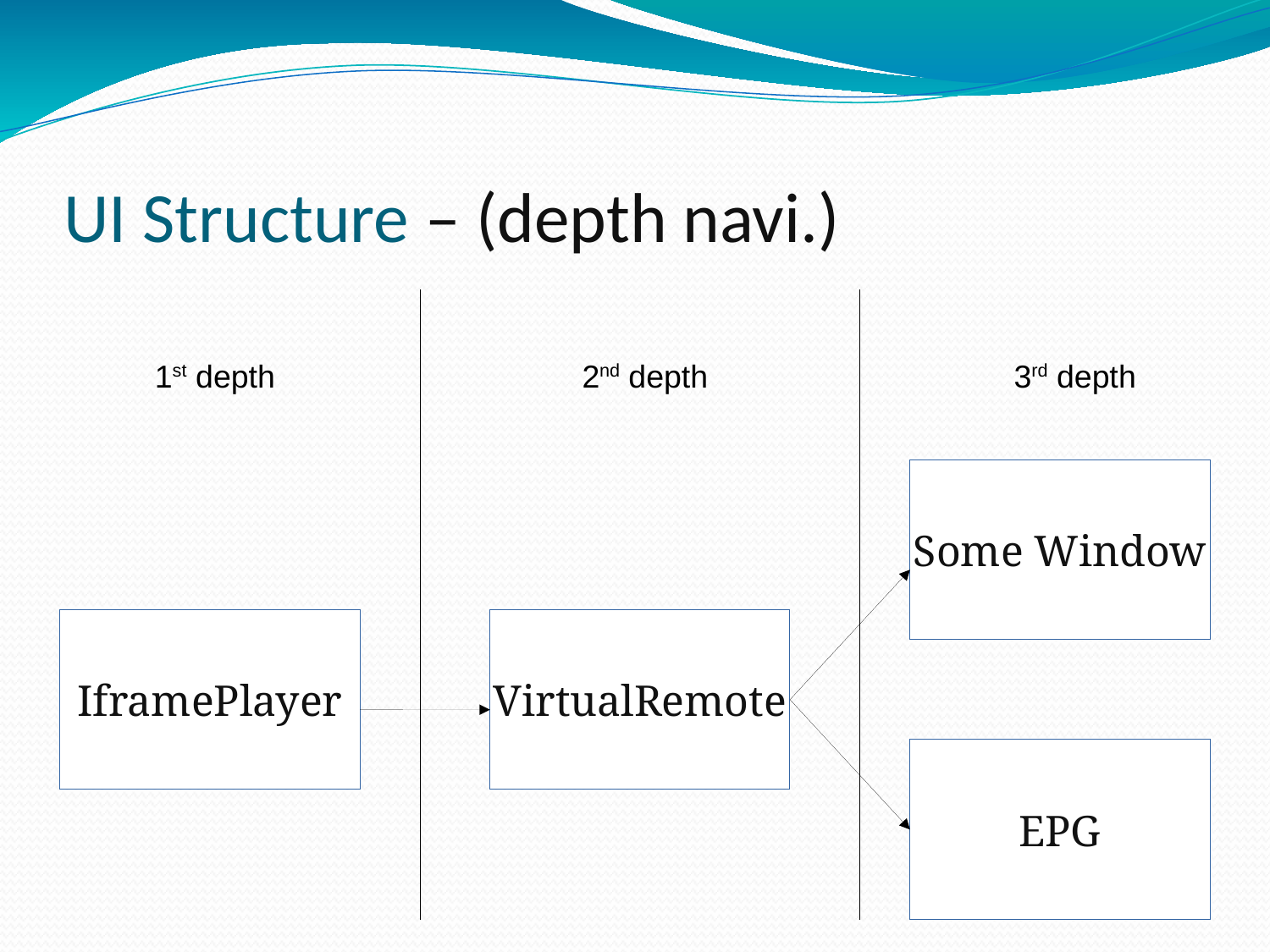

UI Structure – (depth navi.)

1st depth
2nd depth
3rd depth
4th depth
5th depth
Picture list
View selected pictures and replies
Slideshow

Album list by pictures owner
Picture list by pictures owner
View selected pictures and replies
Slideshow

Searched pictures list
View selected pictures and replies
Slideshow

1st depth
2nd depth
3rd depth
Some Window

IframePlayer
VirtualRemote

EPG